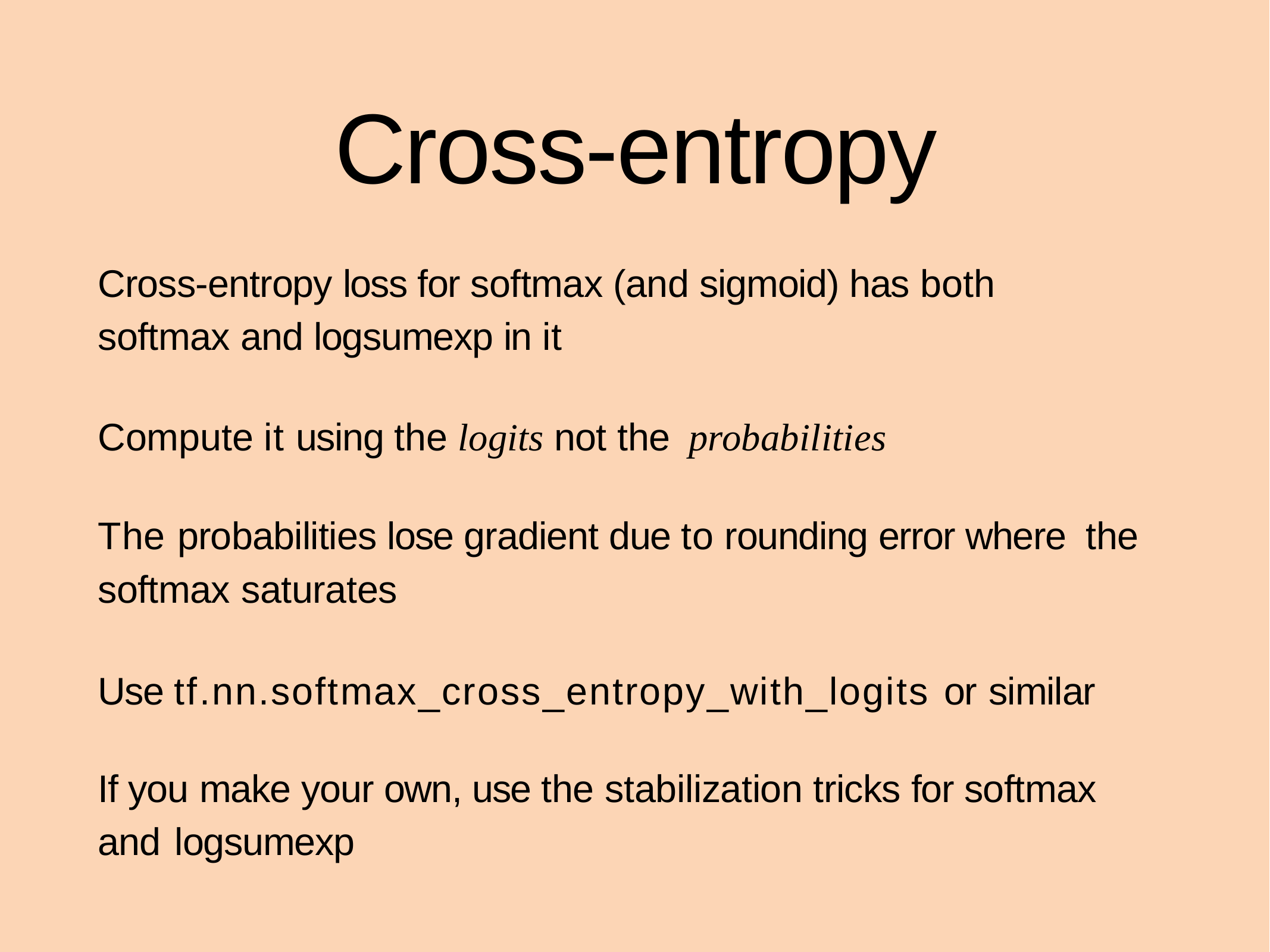

# Cross-entropy
Cross-entropy loss for softmax (and sigmoid) has both  softmax and logsumexp in it

Compute it using the logits not the probabilities
The probabilities lose gradient due to rounding error where  the softmax saturates

Use tf.nn.softmax_cross_entropy_with_logits or similar
If you make your own, use the stabilization tricks for softmax  and logsumexp